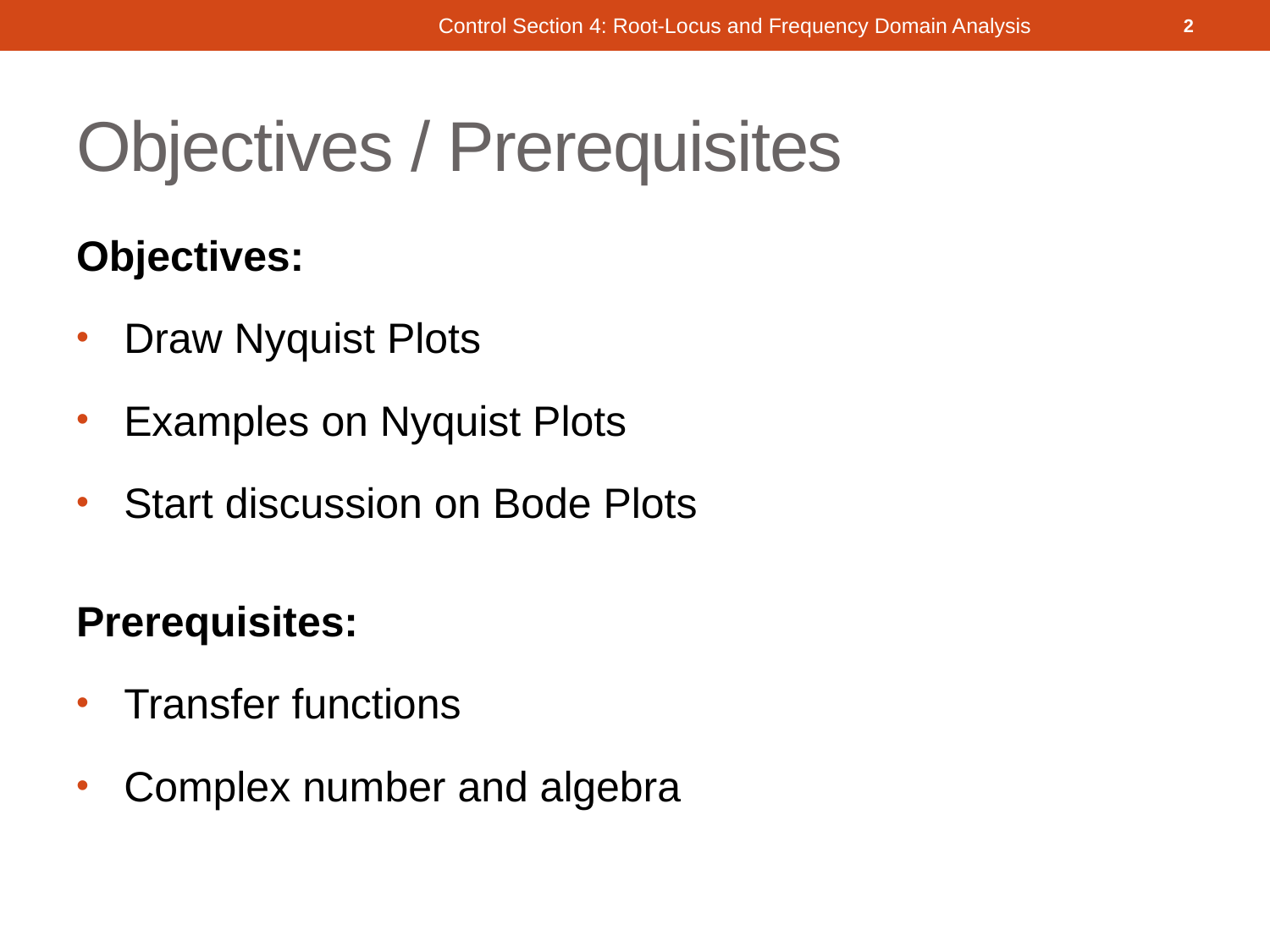

Control Section 4: Root-Locus and Frequency Domain Analysis
2
# Objectives / Prerequisites
Objectives:
Draw Nyquist Plots
Examples on Nyquist Plots
Start discussion on Bode Plots

Prerequisites:
Transfer functions
Complex number and algebra